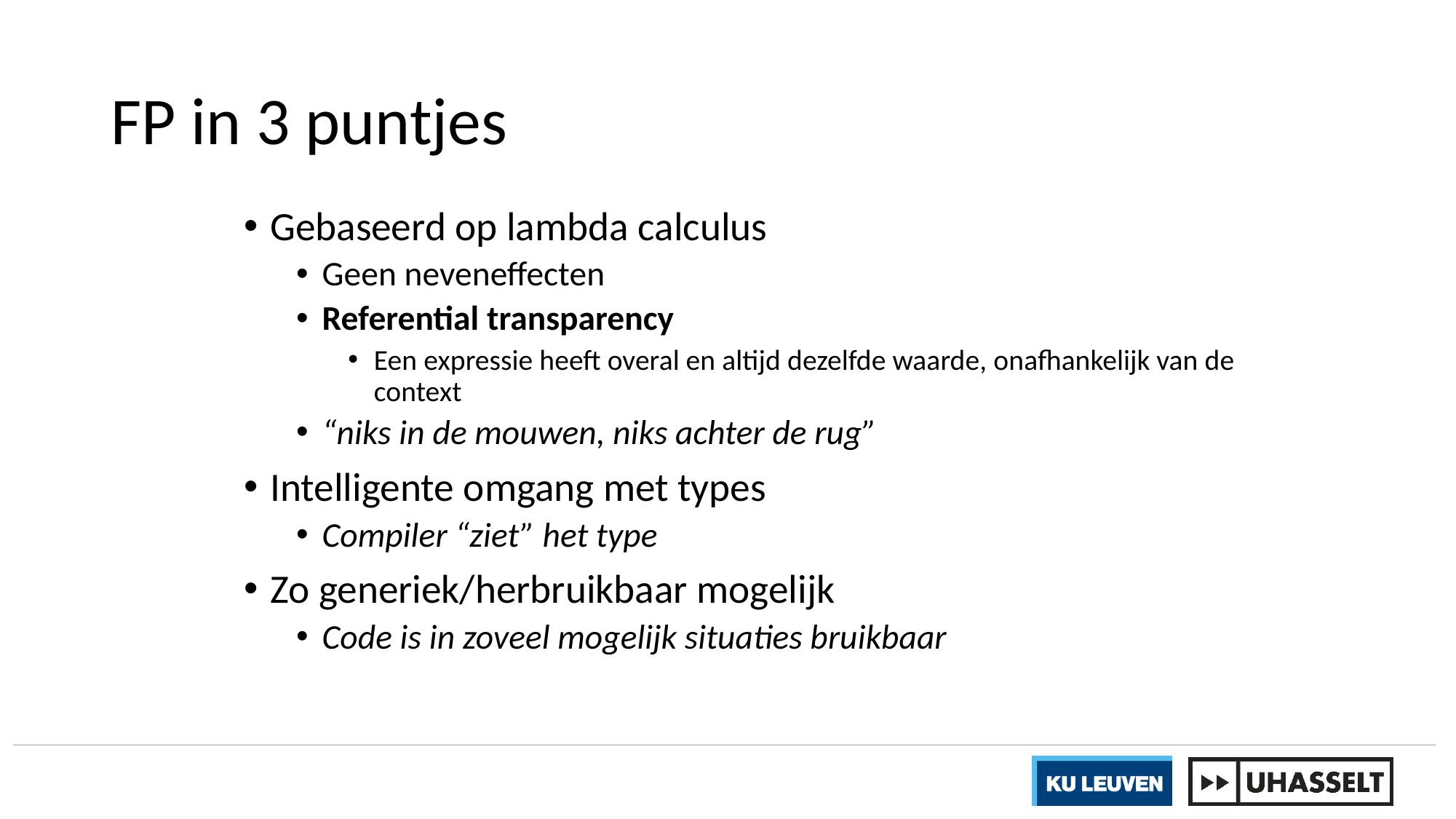

# FP in 3 puntjes
Gebaseerd op lambda calculus
Geen neveneffecten
Referential transparency
Een expressie heeft overal en altijd dezelfde waarde, onafhankelijk van de context
“niks in de mouwen, niks achter de rug”
Intelligente omgang met types
Compiler “ziet” het type
Zo generiek/herbruikbaar mogelijk
Code is in zoveel mogelijk situaties bruikbaar